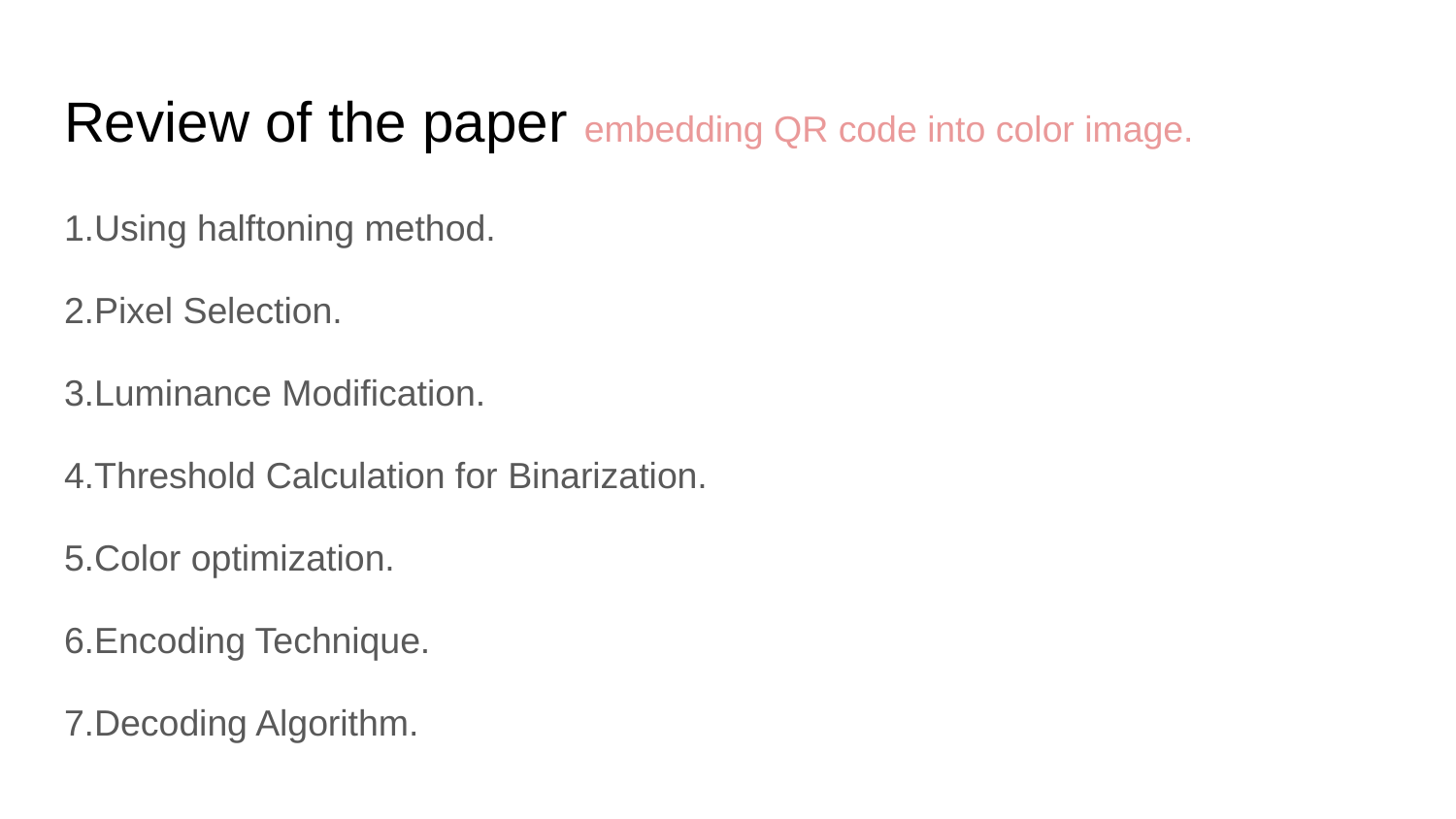

# Review of the paper embedding QR code into color image.

1.Using halftoning method.
2.Pixel Selection.
3.Luminance Modification.
4.Threshold Calculation for Binarization.
5.Color optimization.
6.Encoding Technique.
7.Decoding Algorithm.